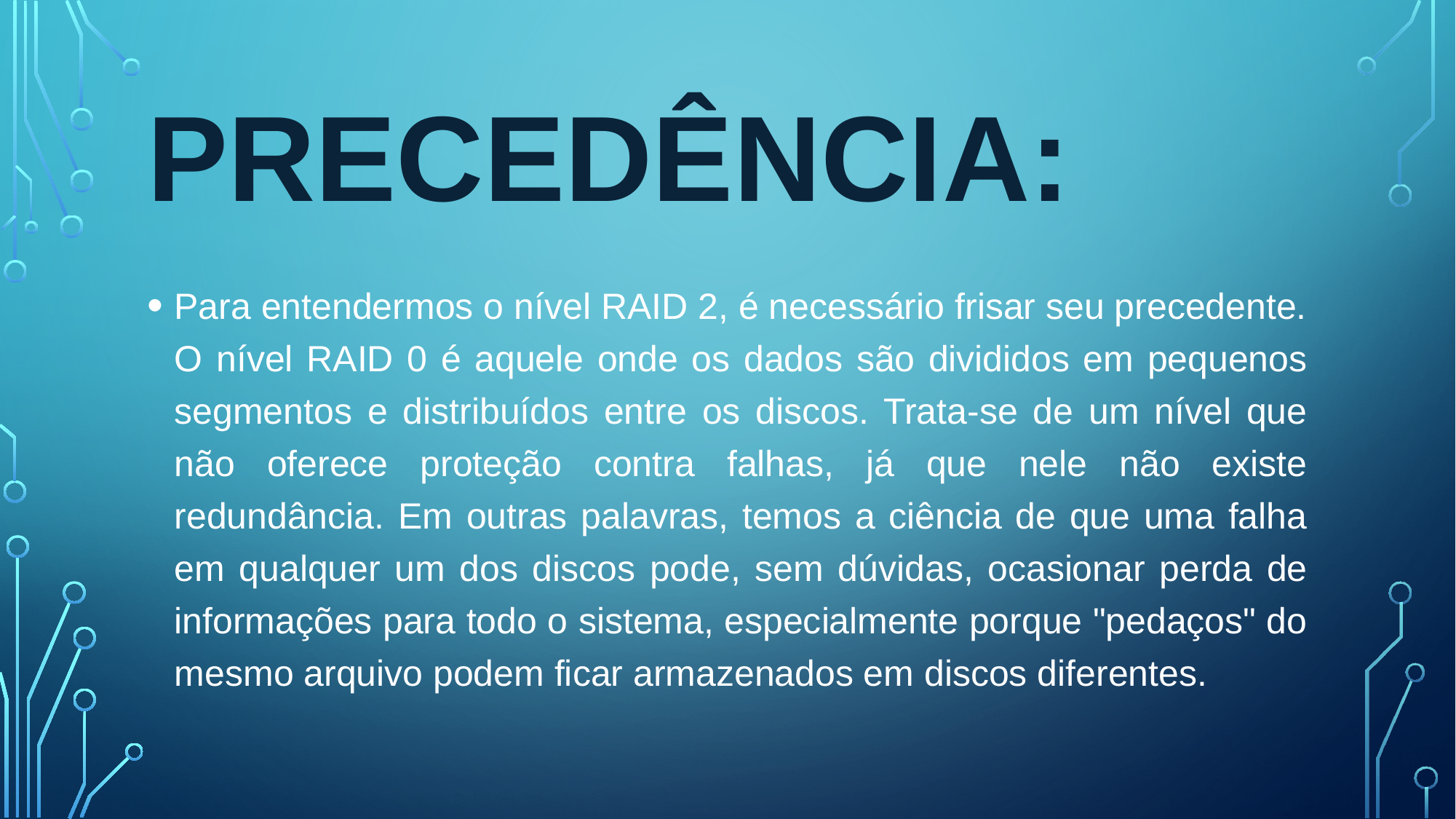

# Precedência:
Para entendermos o nível RAID 2, é necessário frisar seu precedente. O nível RAID 0 é aquele onde os dados são divididos em pequenos segmentos e distribuídos entre os discos. Trata-se de um nível que não oferece proteção contra falhas, já que nele não existe redundância. Em outras palavras, temos a ciência de que uma falha em qualquer um dos discos pode, sem dúvidas, ocasionar perda de informações para todo o sistema, especialmente porque "pedaços" do mesmo arquivo podem ficar armazenados em discos diferentes.